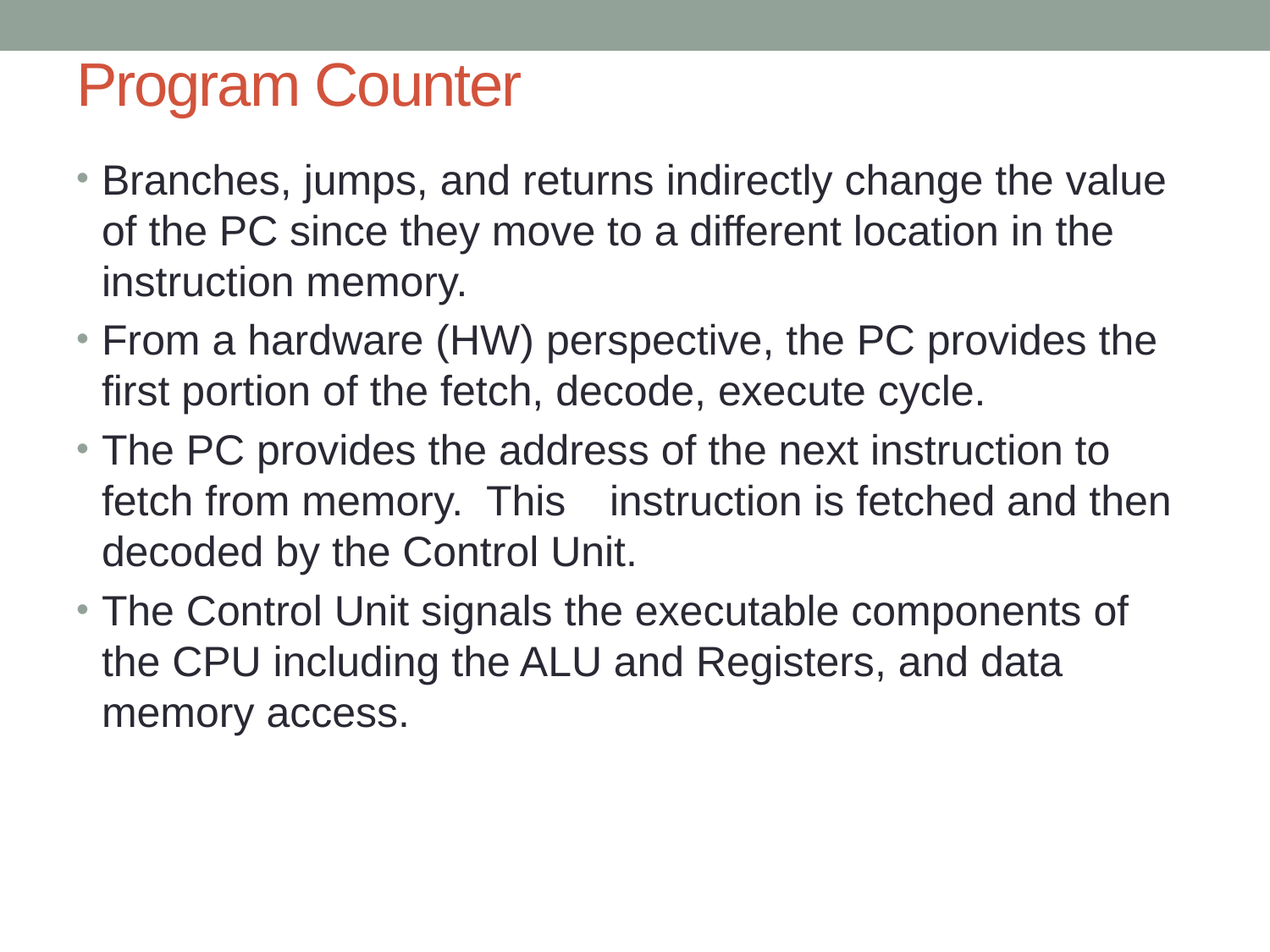

# Program Counter
Branches, jumps, and returns indirectly change the value of the PC since they move to a different location in the instruction memory.
From a hardware (HW) perspective, the PC provides the first portion of the fetch, decode, execute cycle.
The PC provides the address of the next instruction to fetch from memory.  This	instruction is fetched and then decoded by the Control Unit.
The Control Unit signals the executable components of the CPU including the ALU and Registers, and data memory access.